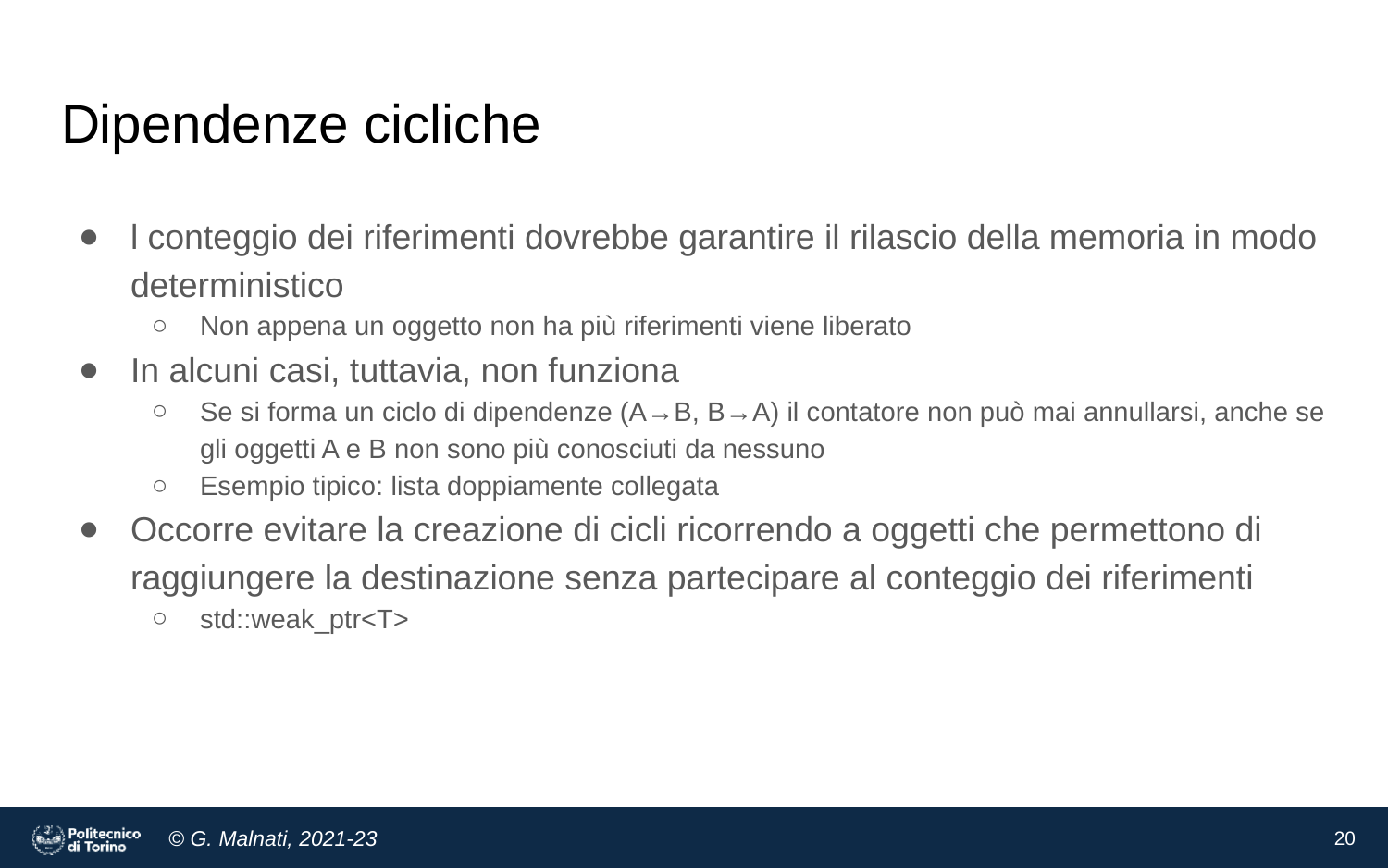

# Dipendenze cicliche
l conteggio dei riferimenti dovrebbe garantire il rilascio della memoria in modo deterministico
Non appena un oggetto non ha più riferimenti viene liberato
In alcuni casi, tuttavia, non funziona
Se si forma un ciclo di dipendenze (A→B, B→A) il contatore non può mai annullarsi, anche se gli oggetti A e B non sono più conosciuti da nessuno
Esempio tipico: lista doppiamente collegata
Occorre evitare la creazione di cicli ricorrendo a oggetti che permettono di raggiungere la destinazione senza partecipare al conteggio dei riferimenti
std::weak_ptr<T>

20